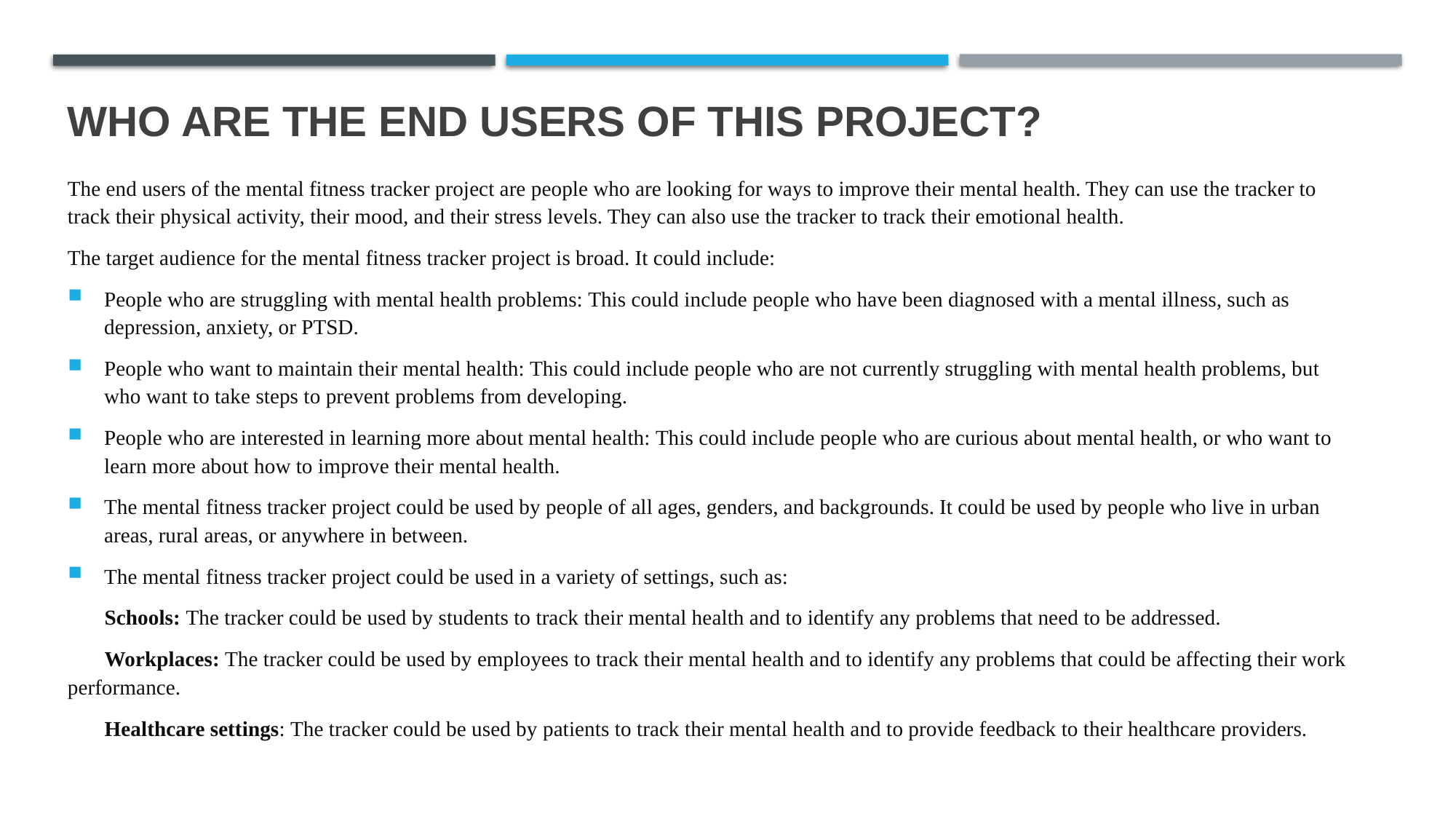

# WHO ARE THE END USERS of this project?
The end users of the mental fitness tracker project are people who are looking for ways to improve their mental health. They can use the tracker to track their physical activity, their mood, and their stress levels. They can also use the tracker to track their emotional health.
The target audience for the mental fitness tracker project is broad. It could include:
People who are struggling with mental health problems: This could include people who have been diagnosed with a mental illness, such as depression, anxiety, or PTSD.
People who want to maintain their mental health: This could include people who are not currently struggling with mental health problems, but who want to take steps to prevent problems from developing.
People who are interested in learning more about mental health: This could include people who are curious about mental health, or who want to learn more about how to improve their mental health.
The mental fitness tracker project could be used by people of all ages, genders, and backgrounds. It could be used by people who live in urban areas, rural areas, or anywhere in between.
The mental fitness tracker project could be used in a variety of settings, such as:
       Schools: The tracker could be used by students to track their mental health and to identify any problems that need to be addressed.
       Workplaces: The tracker could be used by employees to track their mental health and to identify any problems that could be affecting their work performance.
       Healthcare settings: The tracker could be used by patients to track their mental health and to provide feedback to their healthcare providers.